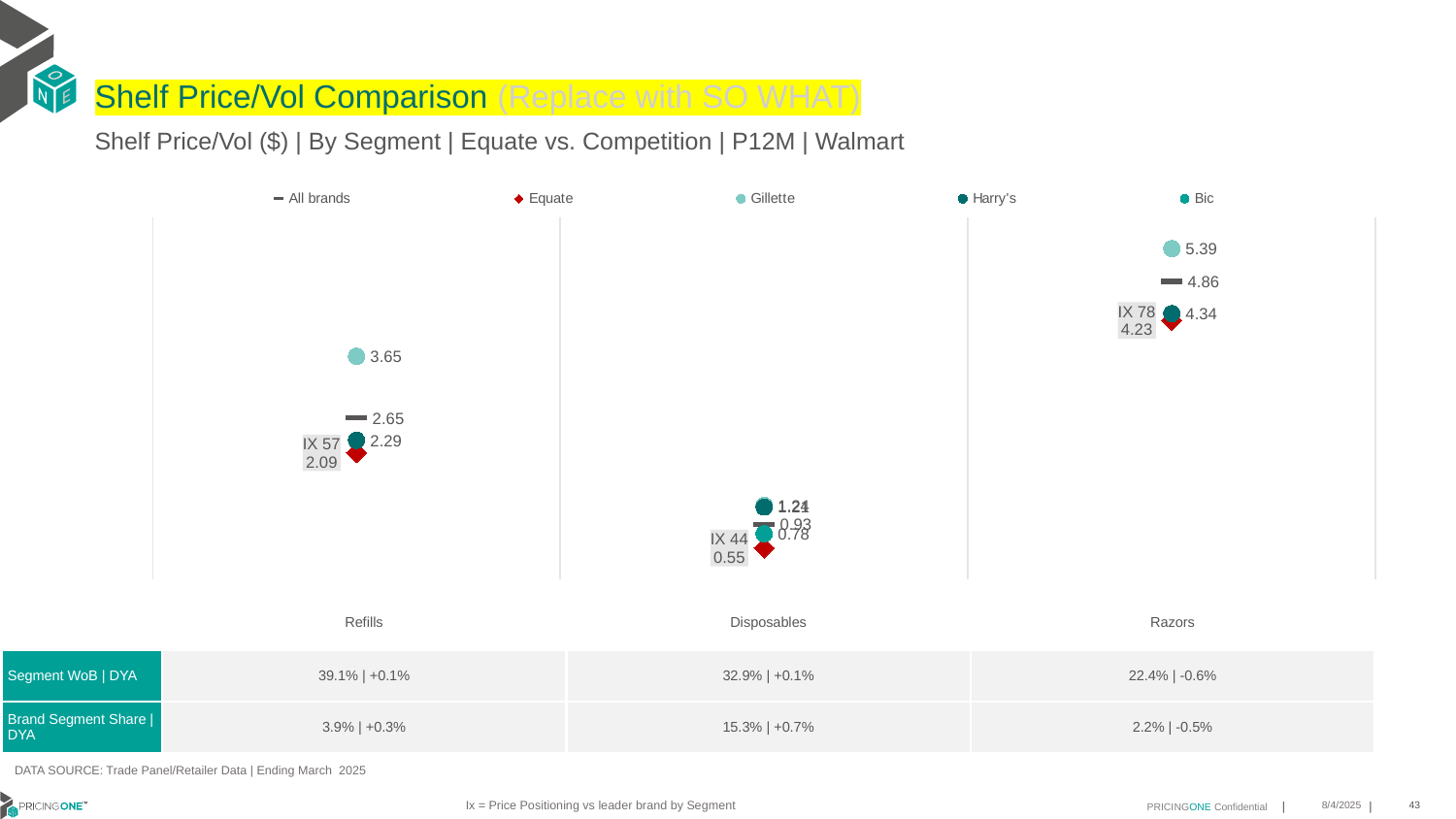

# Shelf Price/Vol Comparison (Replace with SO WHAT)
Shelf Price/Vol ($) | By Segment | Equate vs. Competition | P12M | Walmart

### Chart

| Category | All brands | Equate | Gillette | Harry's | Bic |
|---|---|---|---|---|---|
| IX 57 | 2.65 | 2.09 | 3.65 | 2.29 | None |
| IX 44 | 0.93 | 0.55 | 1.24 | 1.21 | 0.78 |
| IX 78 | 4.86 | 4.23 | 5.39 | 4.34 | None |
|  | Refills | Disposables | Razors |
| --- | --- | --- | --- |
| Segment WoB | DYA | 39.1% | +0.1% | 32.9% | +0.1% | 22.4% | -0.6% |
| Brand Segment Share | DYA | 3.9% | +0.3% | 15.3% | +0.7% | 2.2% | -0.5% |
DATA SOURCE: Trade Panel/Retailer Data | Ending March  2025
Ix = Price Positioning vs leader brand by Segment
8/4/2025
43